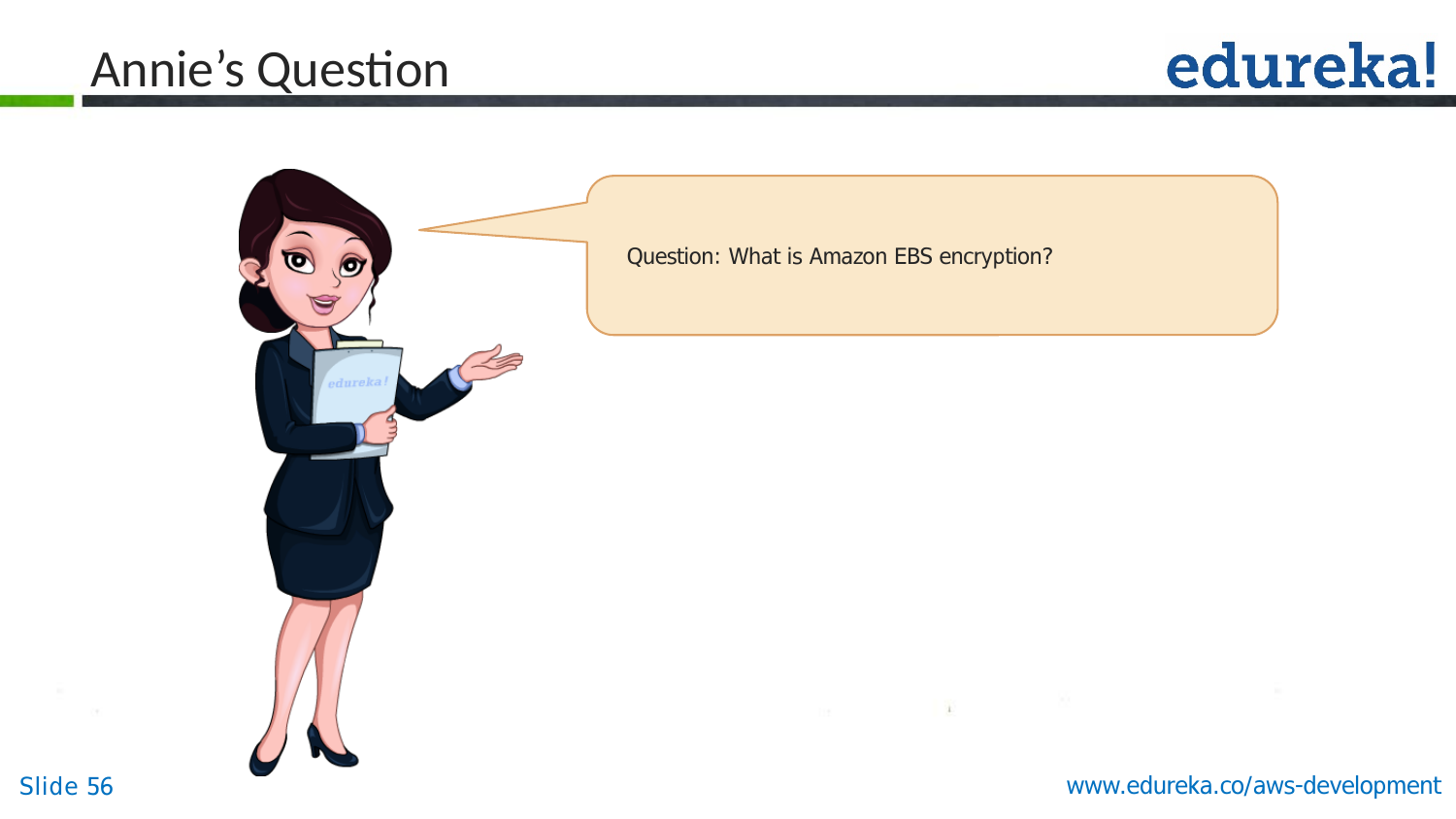

# Annie’s Question

Question: What is Amazon EBS encryption?